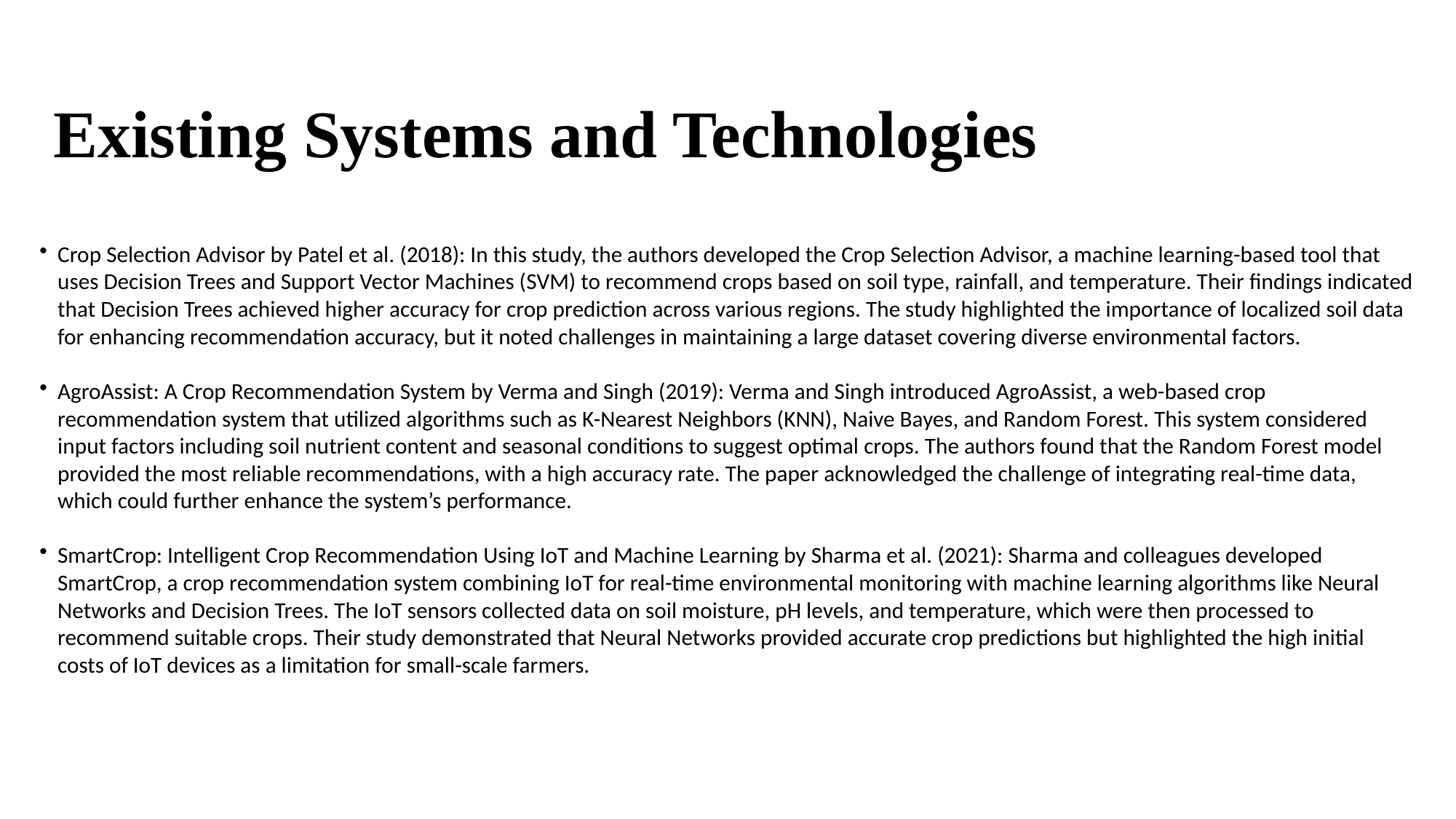

# Existing Systems and Technologies

Crop Selection Advisor by Patel et al. (2018): In this study, the authors developed the Crop Selection Advisor, a machine learning-based tool that uses Decision Trees and Support Vector Machines (SVM) to recommend crops based on soil type, rainfall, and temperature. Their findings indicated that Decision Trees achieved higher accuracy for crop prediction across various regions. The study highlighted the importance of localized soil data for enhancing recommendation accuracy, but it noted challenges in maintaining a large dataset covering diverse environmental factors.

AgroAssist: A Crop Recommendation System by Verma and Singh (2019): Verma and Singh introduced AgroAssist, a web-based crop recommendation system that utilized algorithms such as K-Nearest Neighbors (KNN), Naive Bayes, and Random Forest. This system considered input factors including soil nutrient content and seasonal conditions to suggest optimal crops. The authors found that the Random Forest model provided the most reliable recommendations, with a high accuracy rate. The paper acknowledged the challenge of integrating real-time data, which could further enhance the system’s performance.

SmartCrop: Intelligent Crop Recommendation Using IoT and Machine Learning by Sharma et al. (2021): Sharma and colleagues developed SmartCrop, a crop recommendation system combining IoT for real-time environmental monitoring with machine learning algorithms like Neural Networks and Decision Trees. The IoT sensors collected data on soil moisture, pH levels, and temperature, which were then processed to recommend suitable crops. Their study demonstrated that Neural Networks provided accurate crop predictions but highlighted the high initial costs of IoT devices as a limitation for small-scale farmers.